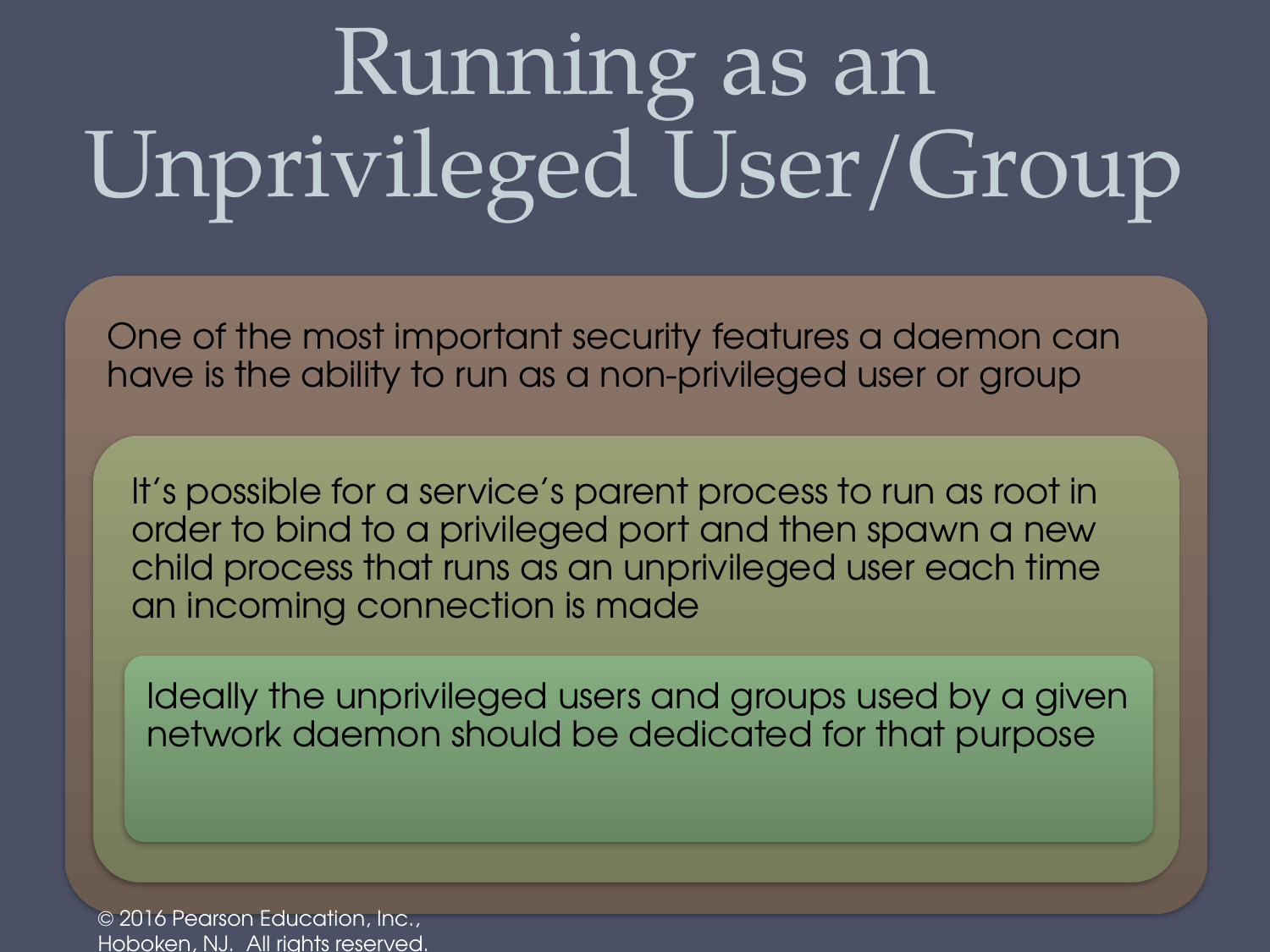

# Running as an Unprivileged User/Group
One of the most important security features a daemon can have is the ability to run as a non-privileged user or group
It’s possible for a service’s parent process to run as root in order to bind to a privileged port and then spawn a new child process that runs as an unprivileged user each time an incoming connection is made
Ideally the unprivileged users and groups used by a given network daemon should be dedicated for that purpose
© 2016 Pearson Education, Inc., Hoboken, NJ.  All rights reserved.